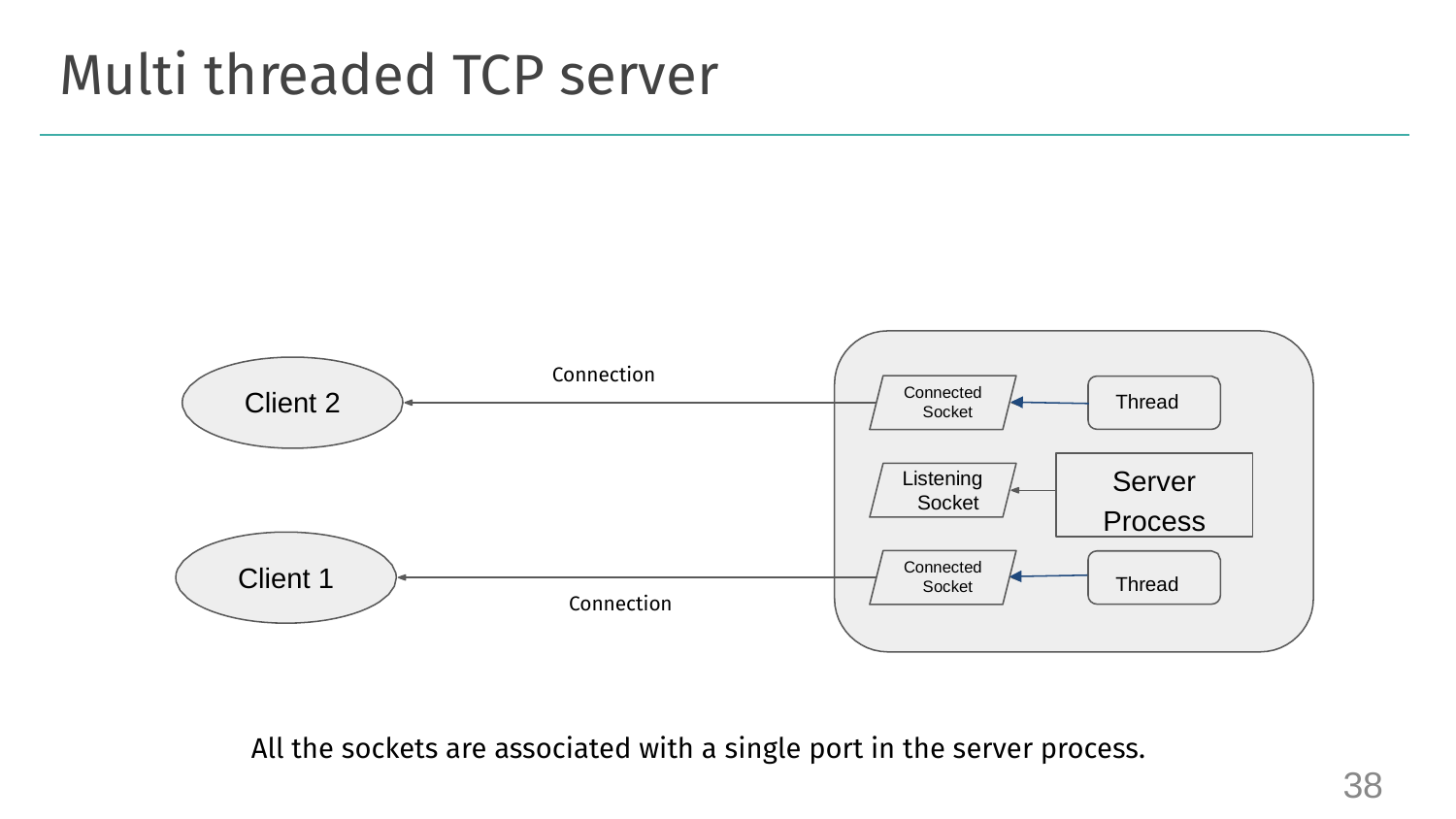

# Multi threaded TCP server

Connection

Connected  Socket
Client 2
Thread

Server  Process
Listening  Socket

Connected  Socket
Client 1
Thread
Connection
All the sockets are associated with a single port in the server process.
38